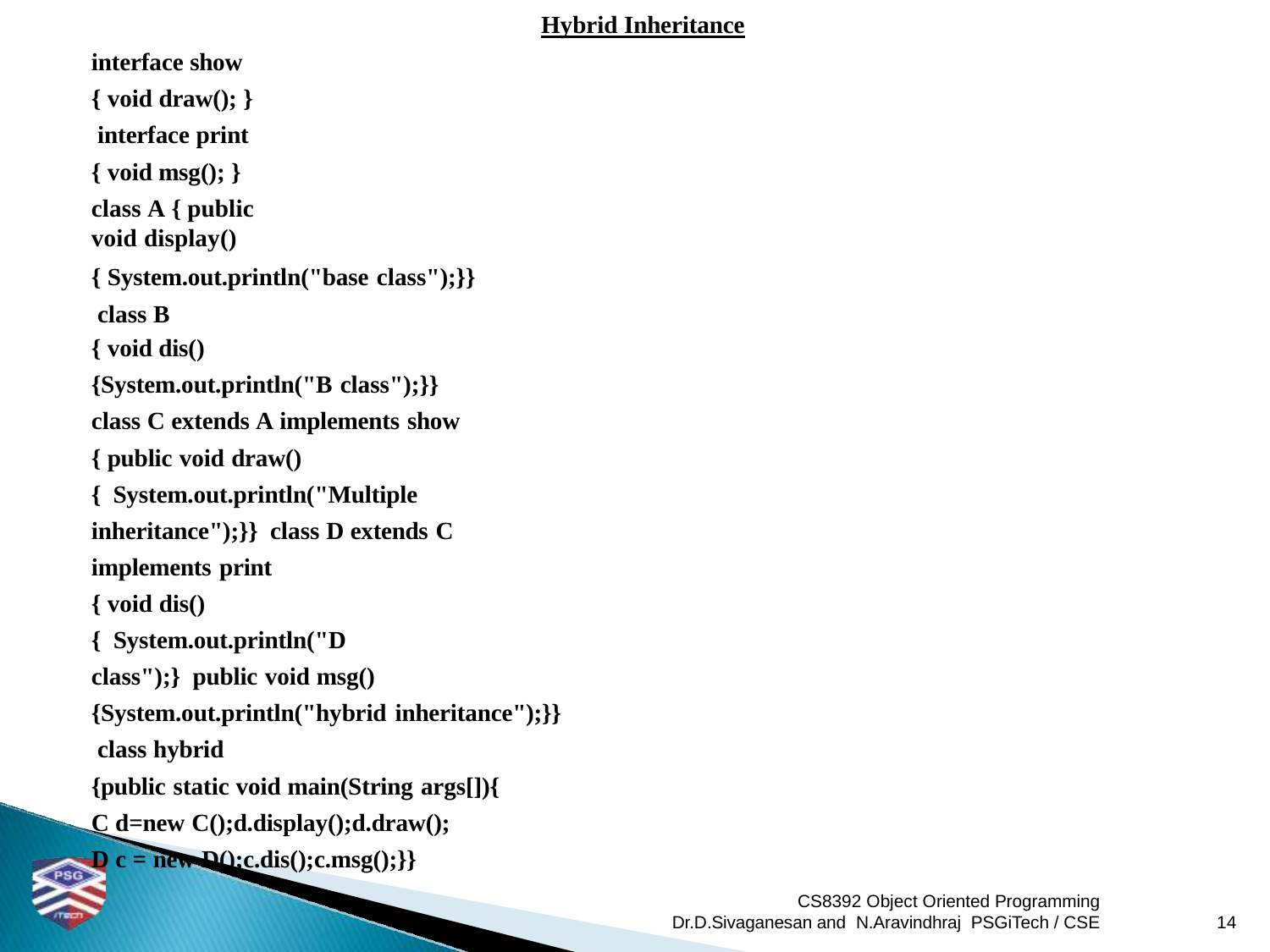

Hybrid Inheritance
interface show
{ void draw(); }  interface print
{ void msg(); }
class A { public void display()
{ System.out.println("base class");}}  class B
{ void dis()
{System.out.println("B class");}}
class C extends A implements show
{ public void draw(){  System.out.println("Multiple inheritance");}}  class D extends C implements print
{ void dis(){  System.out.println("D class");}  public void msg()
{System.out.println("hybrid inheritance");}}  class hybrid
{public static void main(String args[]){
C d=new C();d.display();d.draw();
D c = new D();c.dis();c.msg();}}
CS8392 Object Oriented Programming
Dr.D.Sivaganesan and N.Aravindhraj PSGiTech / CSE
14